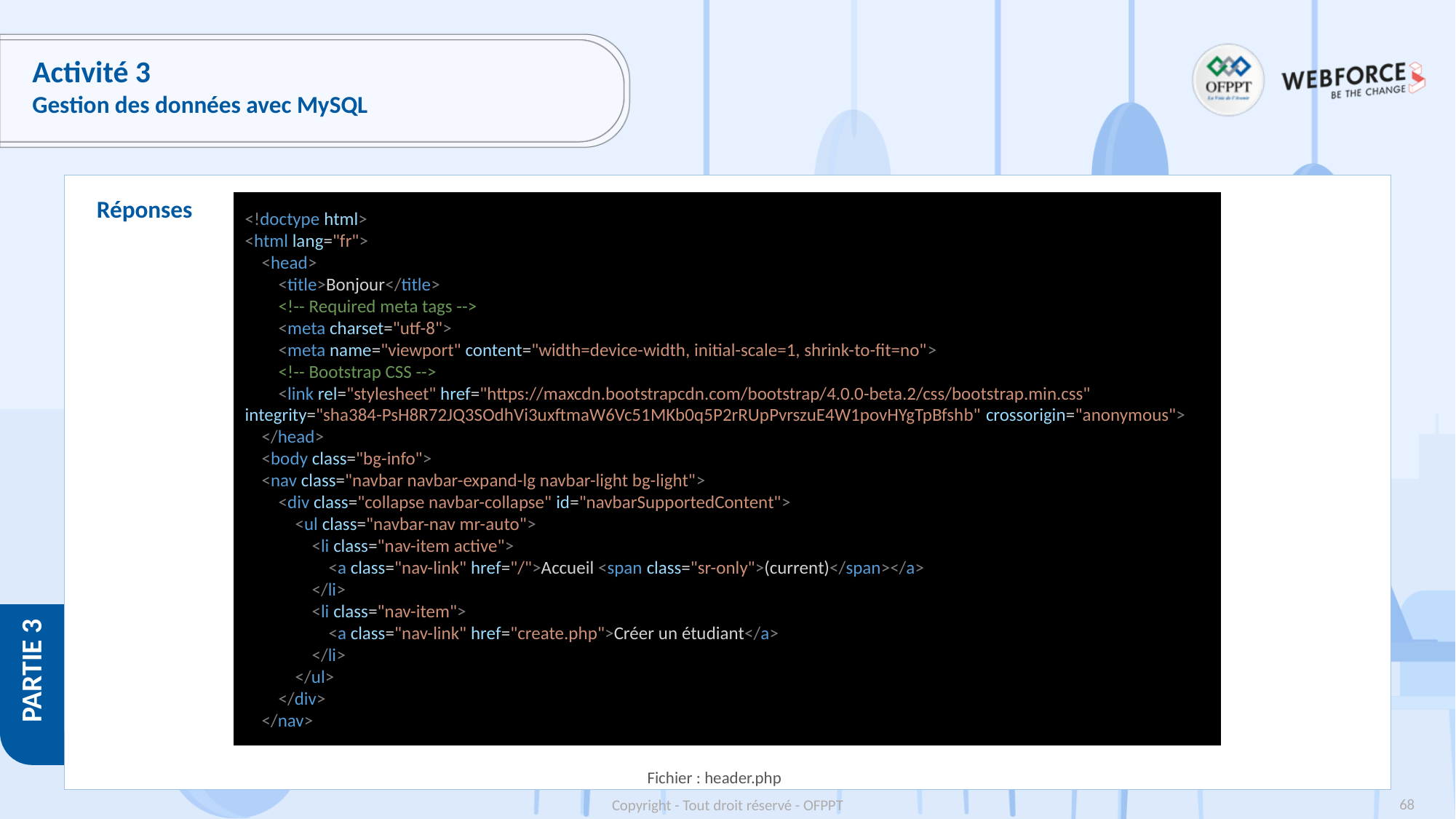

# Activité 3
Gestion des données avec MySQL
<!doctype html>
<html lang="fr">
    <head>
        <title>Bonjour</title>
        <!-- Required meta tags -->
        <meta charset="utf-8">
        <meta name="viewport" content="width=device-width, initial-scale=1, shrink-to-fit=no">
        <!-- Bootstrap CSS -->
        <link rel="stylesheet" href="https://maxcdn.bootstrapcdn.com/bootstrap/4.0.0-beta.2/css/bootstrap.min.css" integrity="sha384-PsH8R72JQ3SOdhVi3uxftmaW6Vc51MKb0q5P2rRUpPvrszuE4W1povHYgTpBfshb" crossorigin="anonymous">
    </head>
    <body class="bg-info">
    <nav class="navbar navbar-expand-lg navbar-light bg-light">
        <div class="collapse navbar-collapse" id="navbarSupportedContent">
            <ul class="navbar-nav mr-auto">
                <li class="nav-item active">
                    <a class="nav-link" href="/">Accueil <span class="sr-only">(current)</span></a>
                </li>
                <li class="nav-item">
                    <a class="nav-link" href="create.php">Créer un étudiant</a>
                </li>
            </ul>
        </div>
    </nav>
Fichier : header.php
Réponses